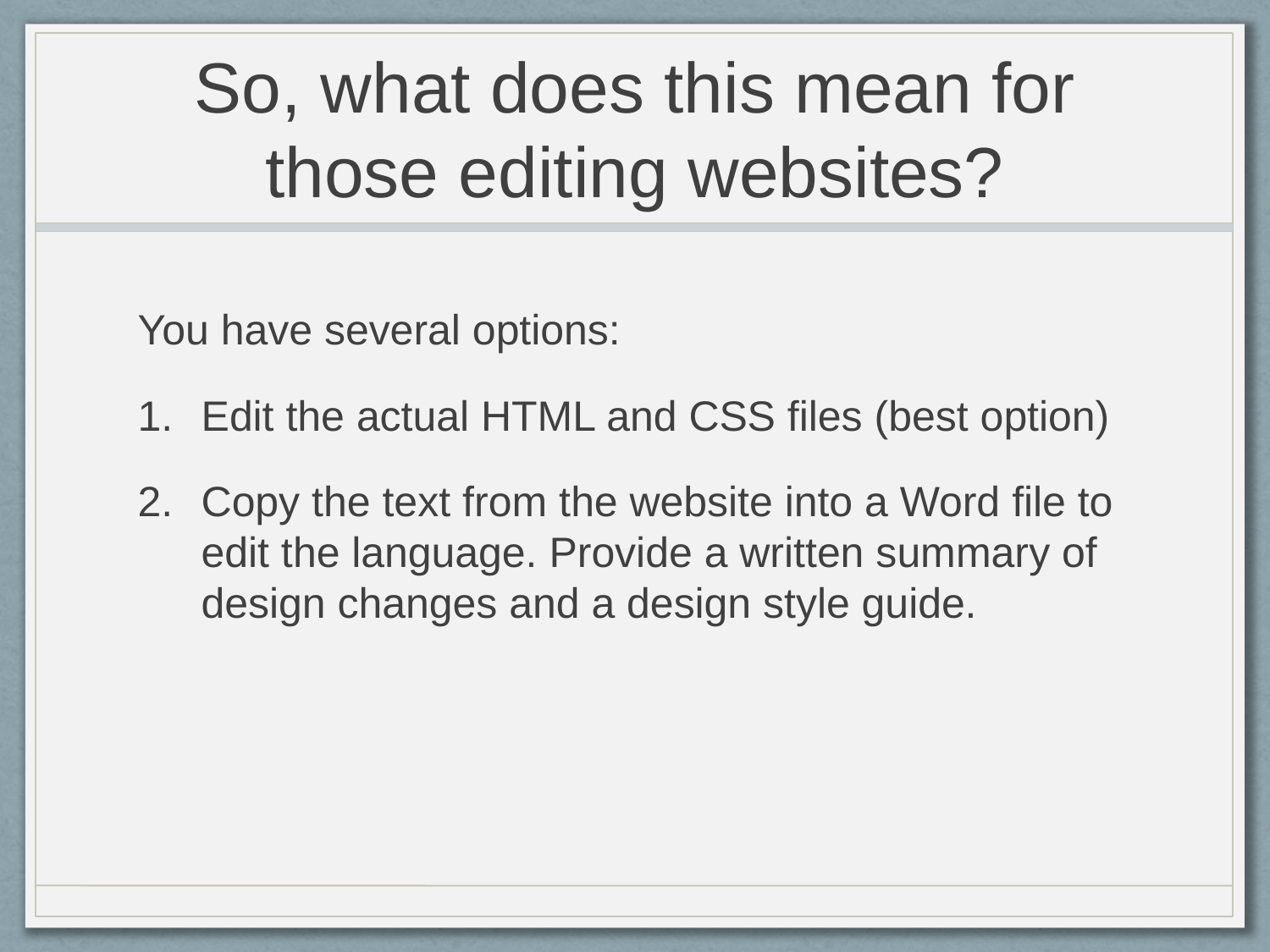

# So, what does this mean for those editing websites?
You have several options:
Edit the actual HTML and CSS files (best option)
Copy the text from the website into a Word file to edit the language. Provide a written summary of design changes and a design style guide.